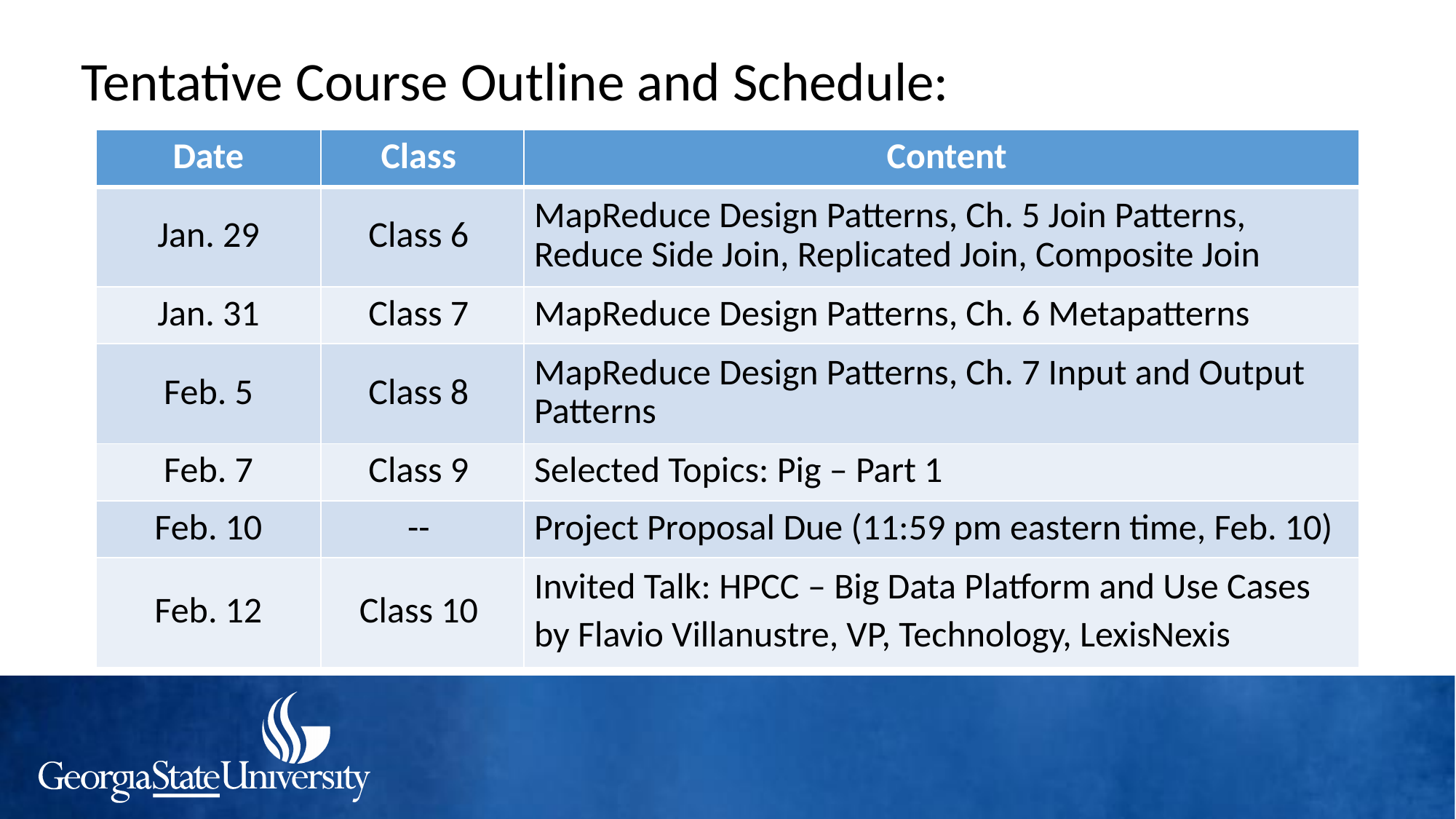

# Tentative Course Outline and Schedule:
| Date | Class | Content |
| --- | --- | --- |
| Jan. 29 | Class 6 | MapReduce Design Patterns, Ch. 5 Join Patterns, Reduce Side Join, Replicated Join, Composite Join |
| Jan. 31 | Class 7 | MapReduce Design Patterns, Ch. 6 Metapatterns |
| Feb. 5 | Class 8 | MapReduce Design Patterns, Ch. 7 Input and Output Patterns |
| Feb. 7 | Class 9 | Selected Topics: Pig – Part 1 |
| Feb. 10 | -- | Project Proposal Due (11:59 pm eastern time, Feb. 10) |
| Feb. 12 | Class 10 | Invited Talk: HPCC – Big Data Platform and Use Cases by Flavio Villanustre, VP, Technology, LexisNexis |